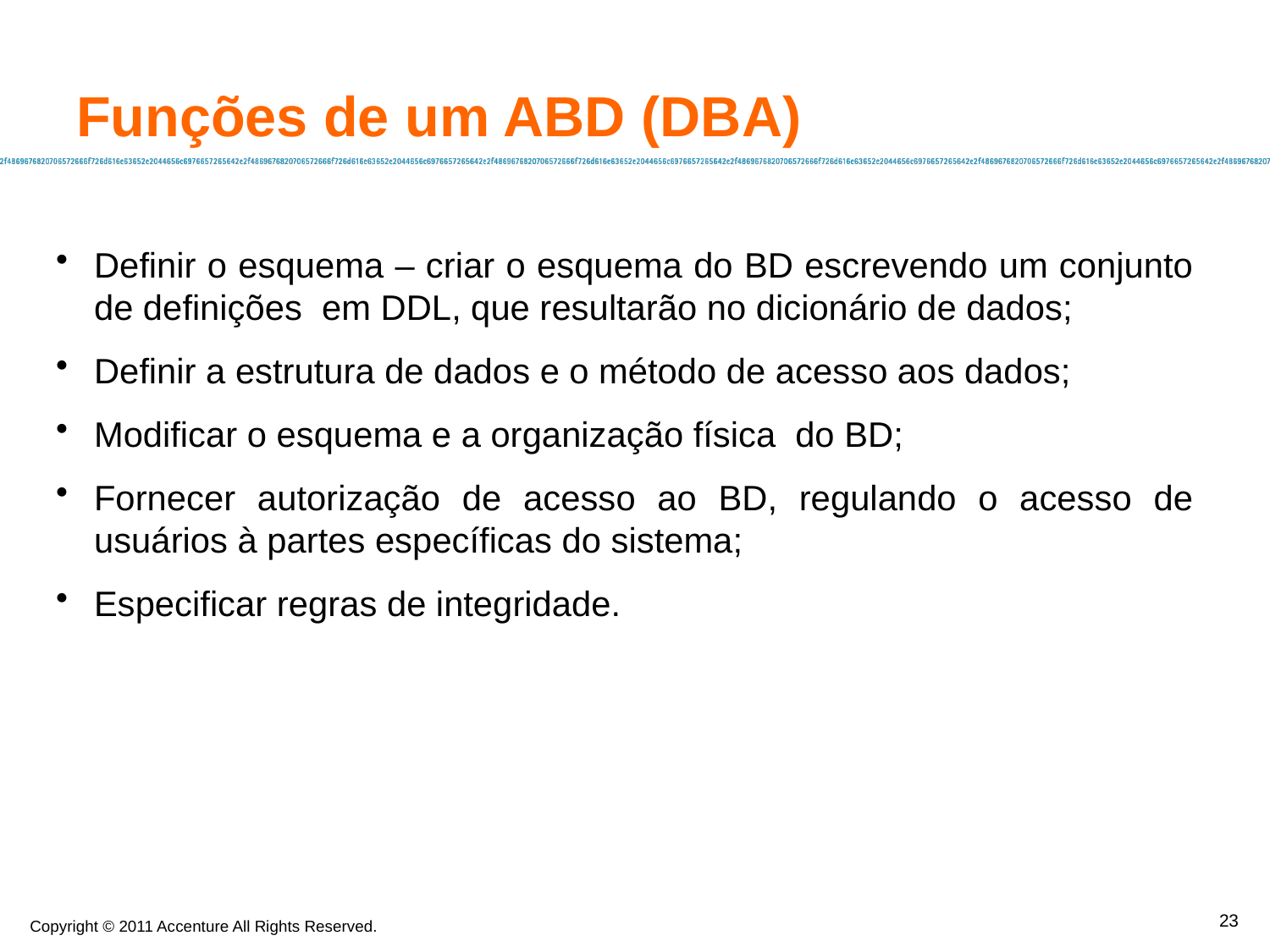

Funções de um ABD (DBA)

Definir o esquema – criar o esquema do BD escrevendo um conjunto de definições  em DDL, que resultarão no dicionário de dados;
Definir a estrutura de dados e o método de acesso aos dados;
Modificar o esquema e a organização física  do BD;
Fornecer autorização de acesso ao BD, regulando o acesso de usuários à partes específicas do sistema;
Especificar regras de integridade.
23